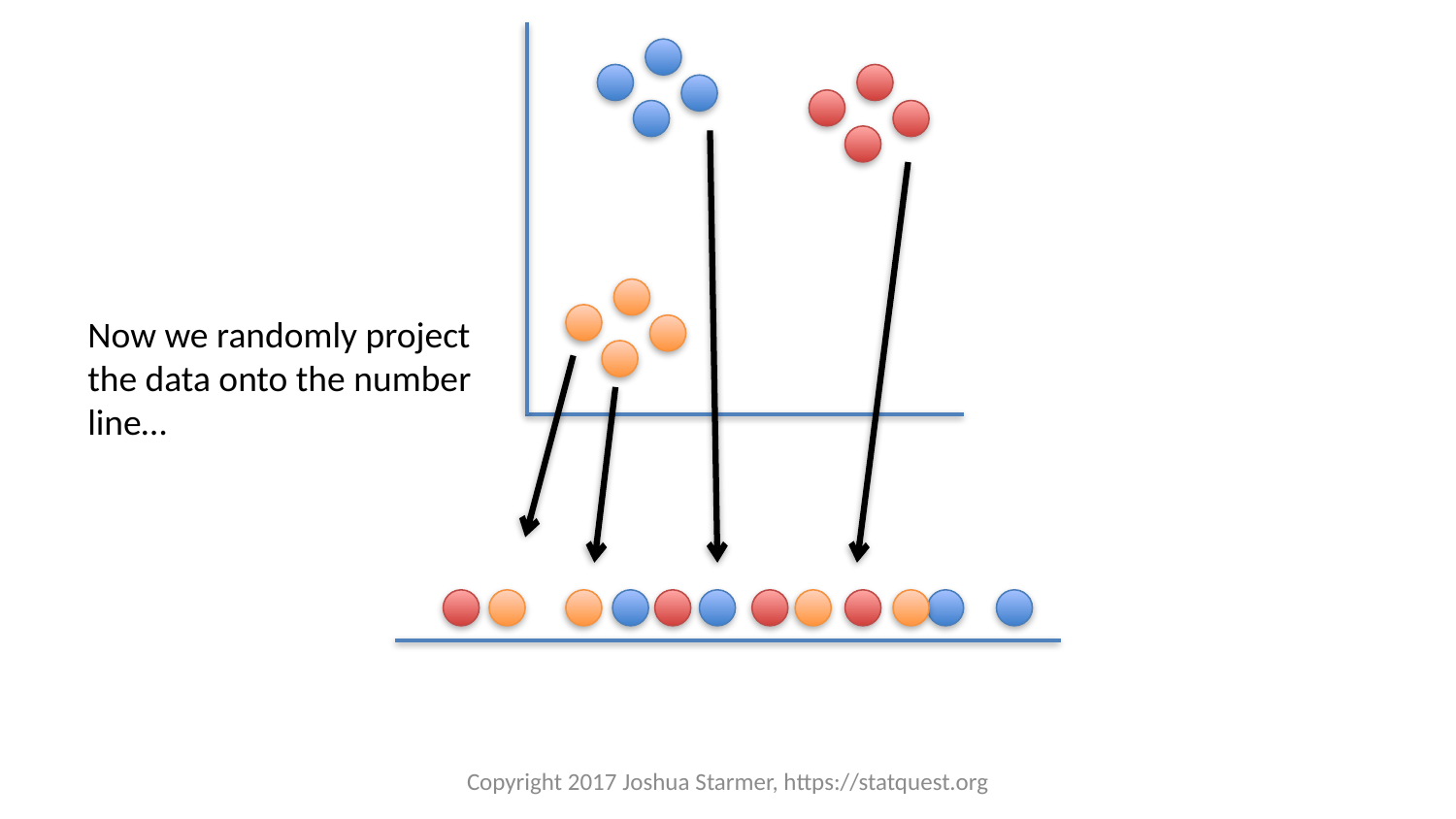

Now we randomly project the data onto the number line…

Copyright 2017 Joshua Starmer, https://statquest.org